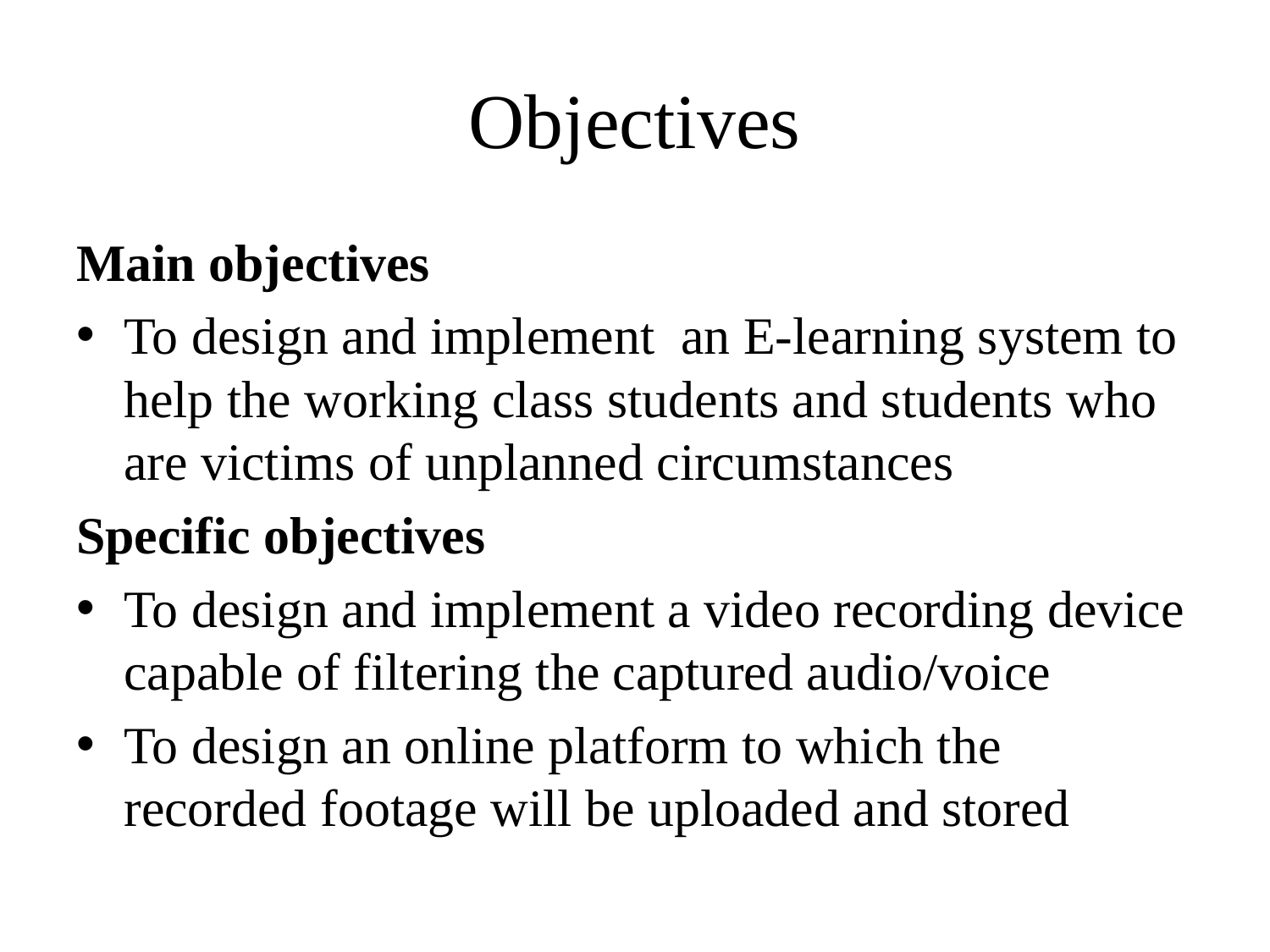

# Objectives
Main objectives
To design and implement  an E-learning system to help the working class students and students who are victims of unplanned circumstances
Specific objectives
To design and implement a video recording device capable of filtering the captured audio/voice
To design an online platform to which the recorded footage will be uploaded and stored